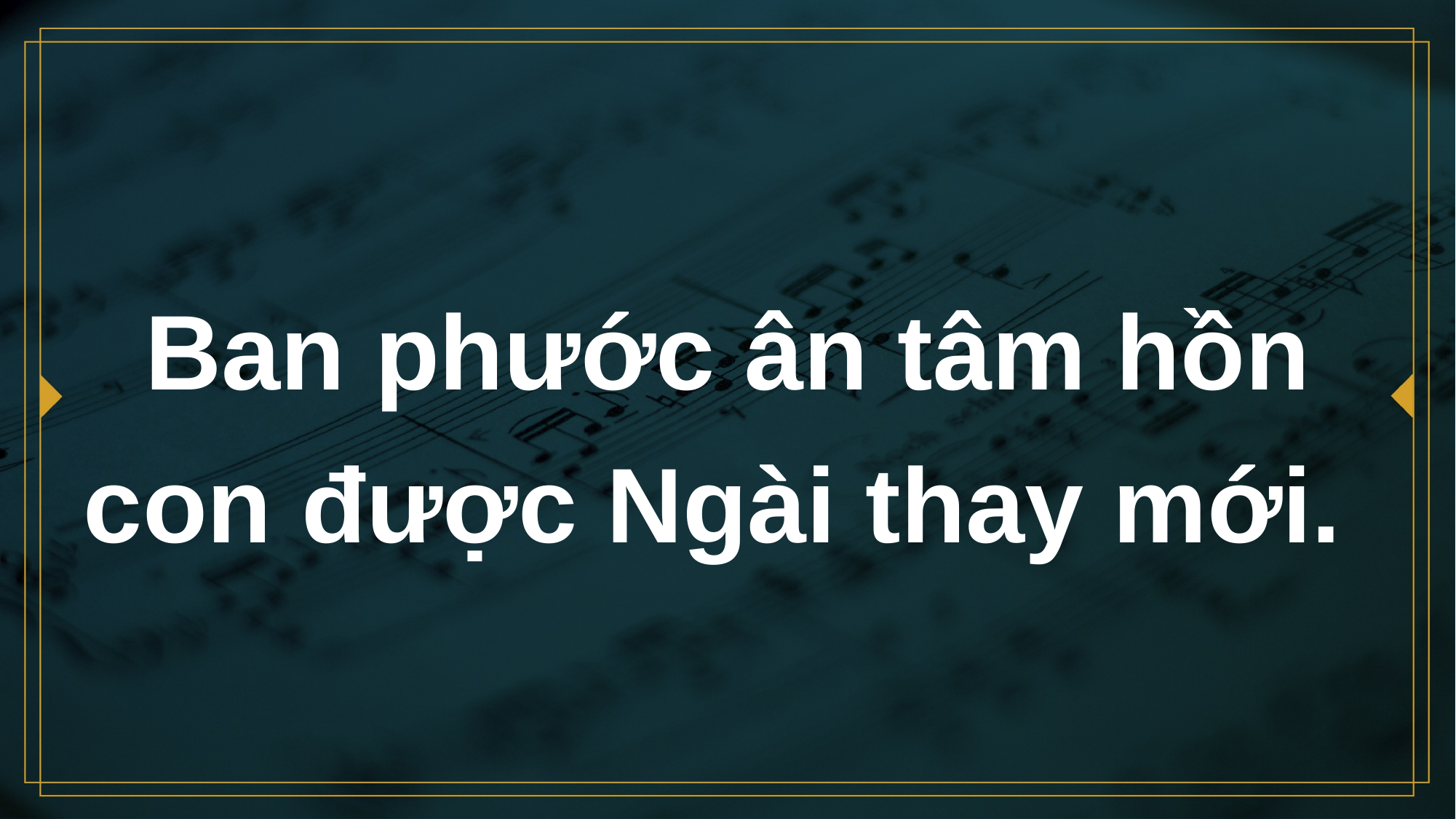

# Ban phước ân tâm hồn con được Ngài thay mới.